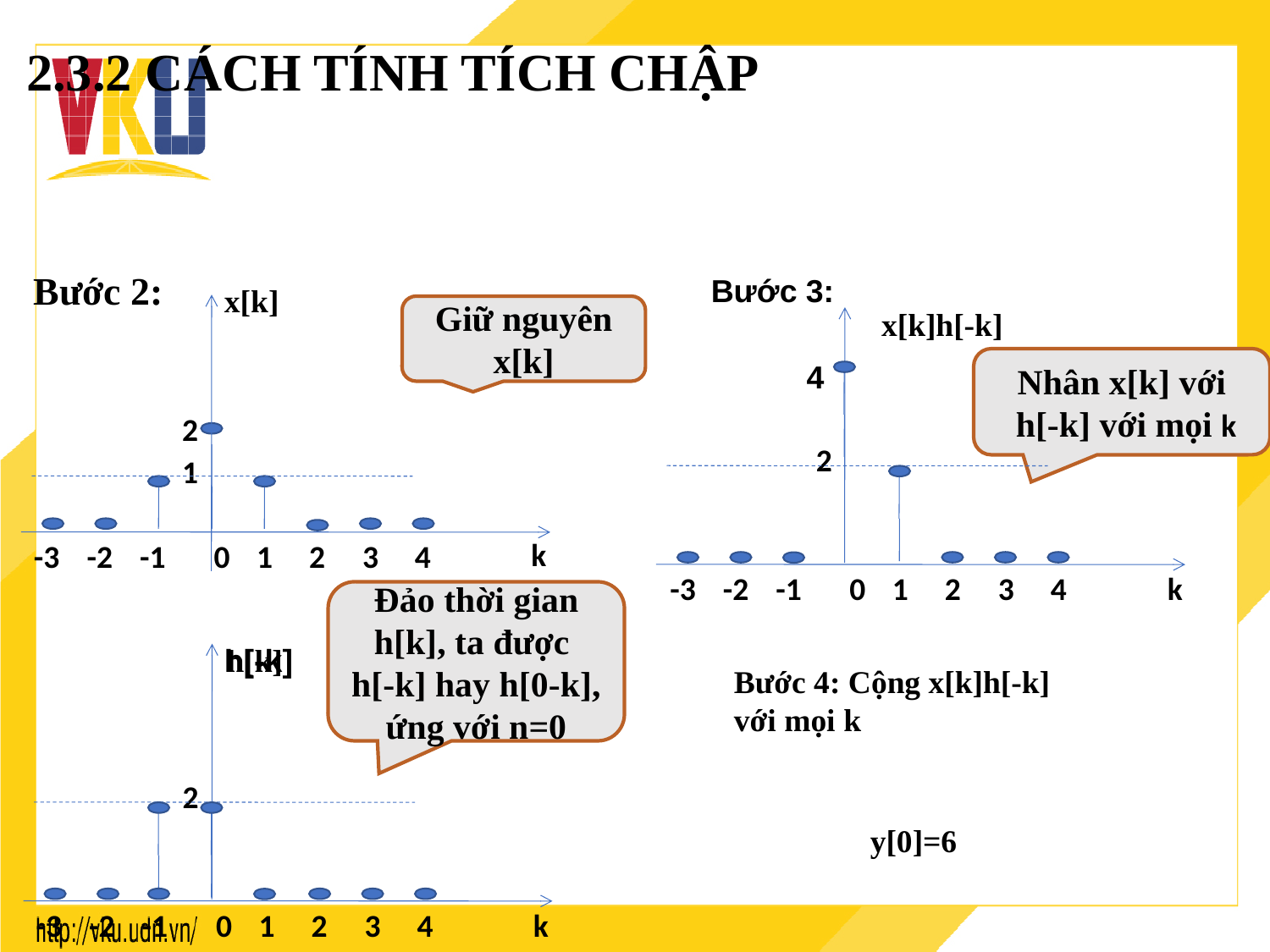

2.3.2 CÁCH TÍNH TÍCH CHẬP
Bước 2:

Bước 3:
x[k]
2
1
-3
-2
-1
0
1
2
3
4

k
Giữ nguyên x[k]
x[k]h[-k]
2
-3
-2
-1
0
1
2
3
4
k
4

Nhân x[k] với
 h[-k] với mọi k
Đảo thời gian h[k], ta được
h[-k] hay h[0-k], ứng với n=0
h[-k]
h[k]
2
-3
-2
-1
0
1
2
3
4
k
Bước 4: Cộng x[k]h[-k]
với mọi k

y[0]=6